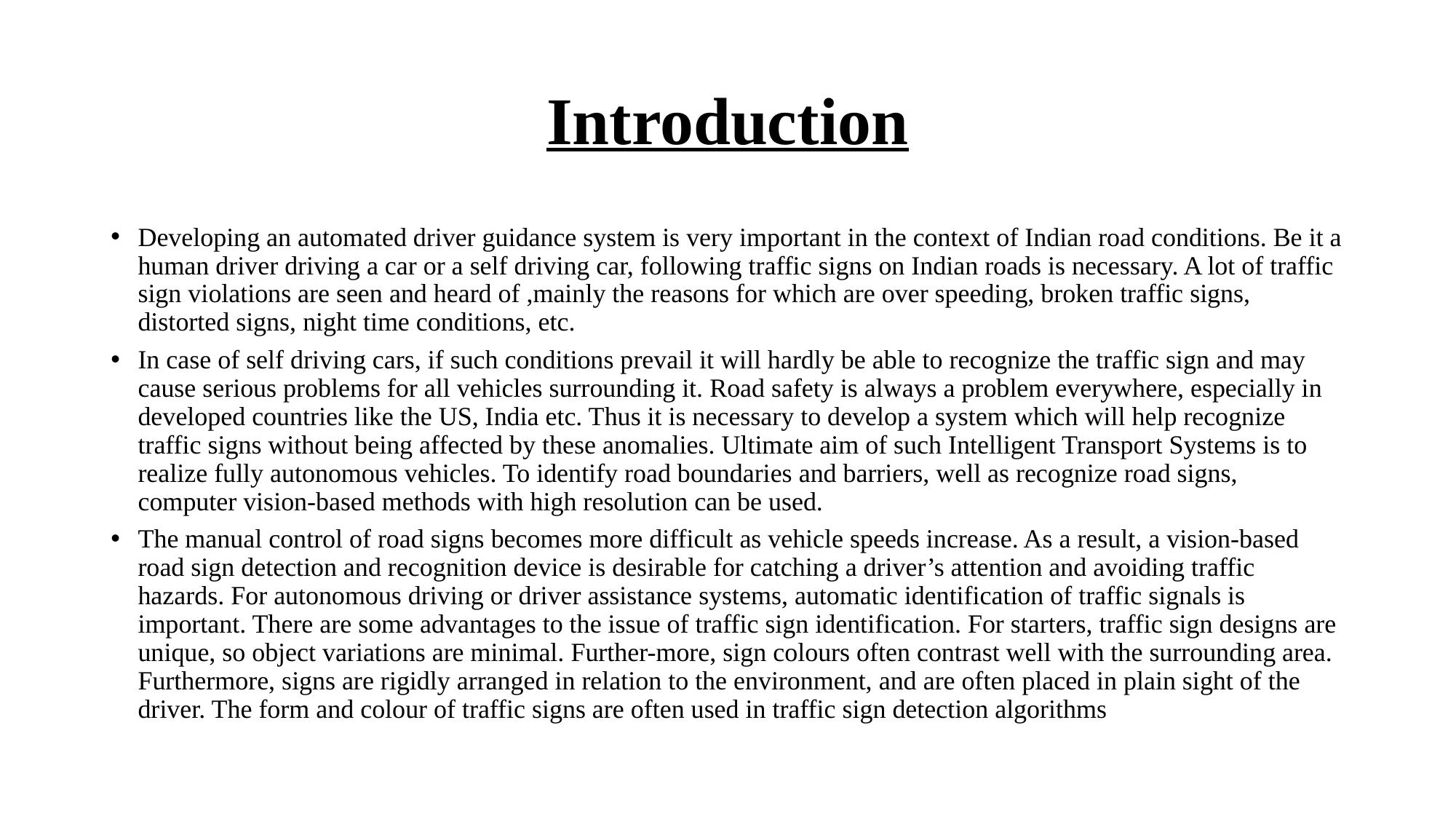

# Introduction
Developing an automated driver guidance system is very important in the context of Indian road conditions. Be it a human driver driving a car or a self driving car, following traffic signs on Indian roads is necessary. A lot of traffic sign violations are seen and heard of ,mainly the reasons for which are over speeding, broken traffic signs, distorted signs, night time conditions, etc.
In case of self driving cars, if such conditions prevail it will hardly be able to recognize the traffic sign and may cause serious problems for all vehicles surrounding it. Road safety is always a problem everywhere, especially in developed countries like the US, India etc. Thus it is necessary to develop a system which will help recognize traffic signs without being affected by these anomalies. Ultimate aim of such Intelligent Transport Systems is to realize fully autonomous vehicles. To identify road boundaries and barriers, well as recognize road signs, computer vision-based methods with high resolution can be used.
The manual control of road signs becomes more difficult as vehicle speeds increase. As a result, a vision-based road sign detection and recognition device is desirable for catching a driver’s attention and avoiding traffic hazards. For autonomous driving or driver assistance systems, automatic identification of traffic signals is important. There are some advantages to the issue of traffic sign identification. For starters, traffic sign designs are unique, so object variations are minimal. Further-more, sign colours often contrast well with the surrounding area. Furthermore, signs are rigidly arranged in relation to the environment, and are often placed in plain sight of the driver. The form and colour of traffic signs are often used in traffic sign detection algorithms